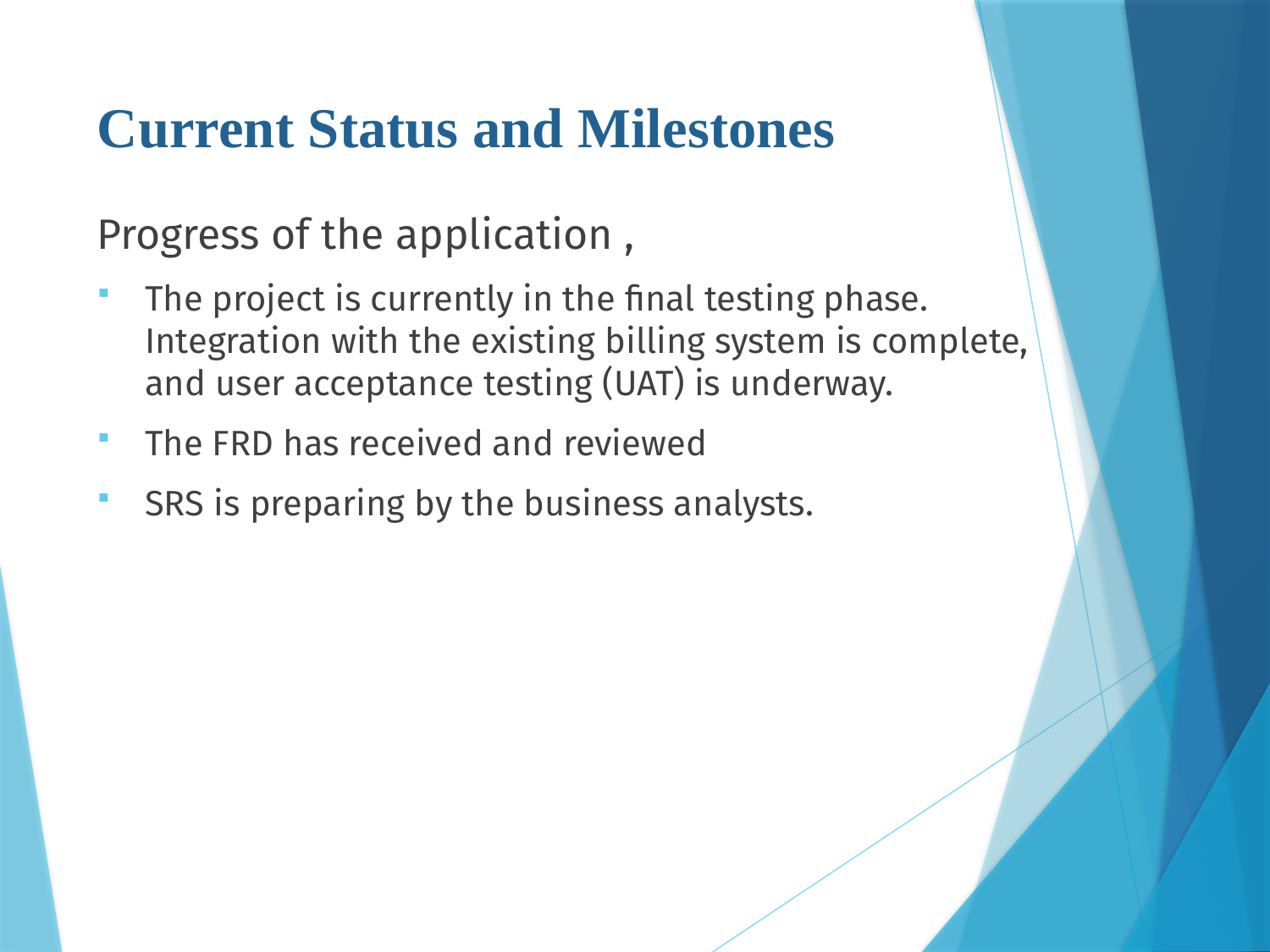

# Current Status and Milestones
Progress of the application ,
The project is currently in the final testing phase. Integration with the existing billing system is complete, and user acceptance testing (UAT) is underway.
The FRD has received and reviewed
SRS is preparing by the business analysts.